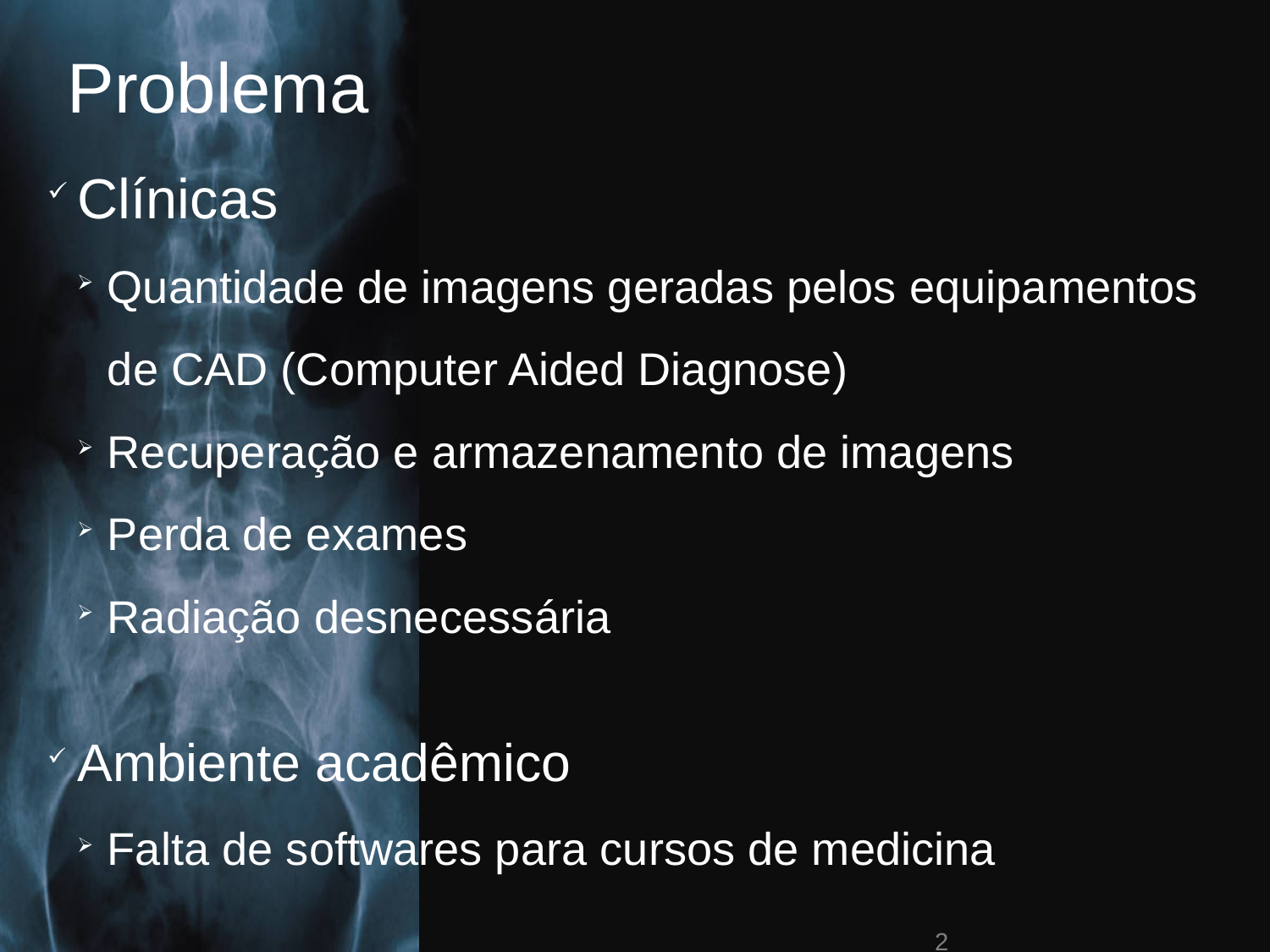

Problema

Clínicas
Quantidade de imagens geradas pelos equipamentos de CAD (Computer Aided Diagnose)
Recuperação e armazenamento de imagens
Perda de exames
Radiação desnecessária

Ambiente acadêmico
Falta de softwares para cursos de medicina
2